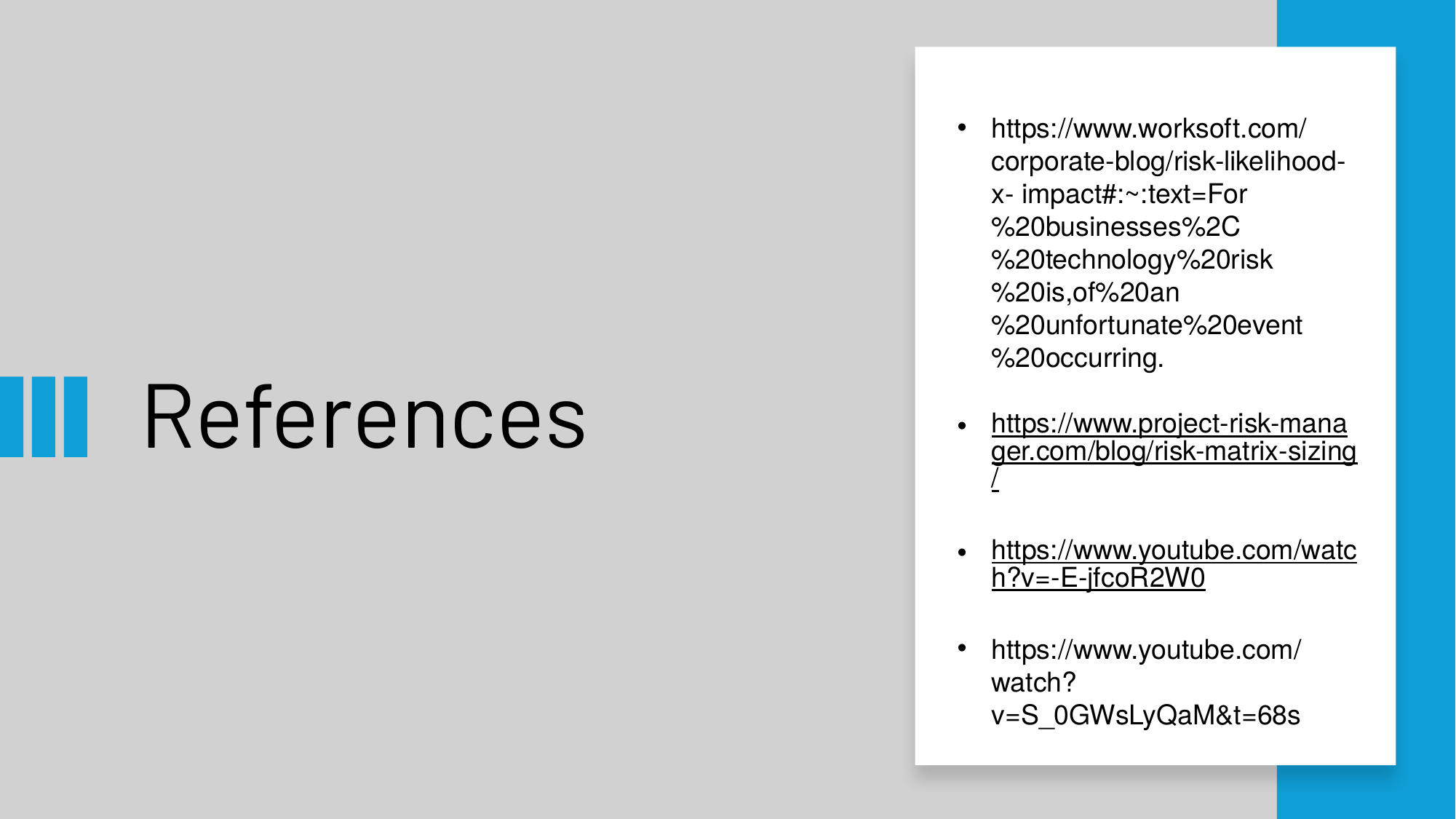

https://www.worksoft.com/corporate-blog/risk-likelihood-x- impact#:~:text=For%20businesses%2C%20technology%20risk%20is,of%20an%20unfortunate%20event%20occurring.

https://www.project-risk-manager.com/blog/risk-matrix-sizing/

https://www.youtube.com/watch?v=-E-jfcoR2W0

https://www.youtube.com/watch?v=S_0GWsLyQaM&t=68s
# References